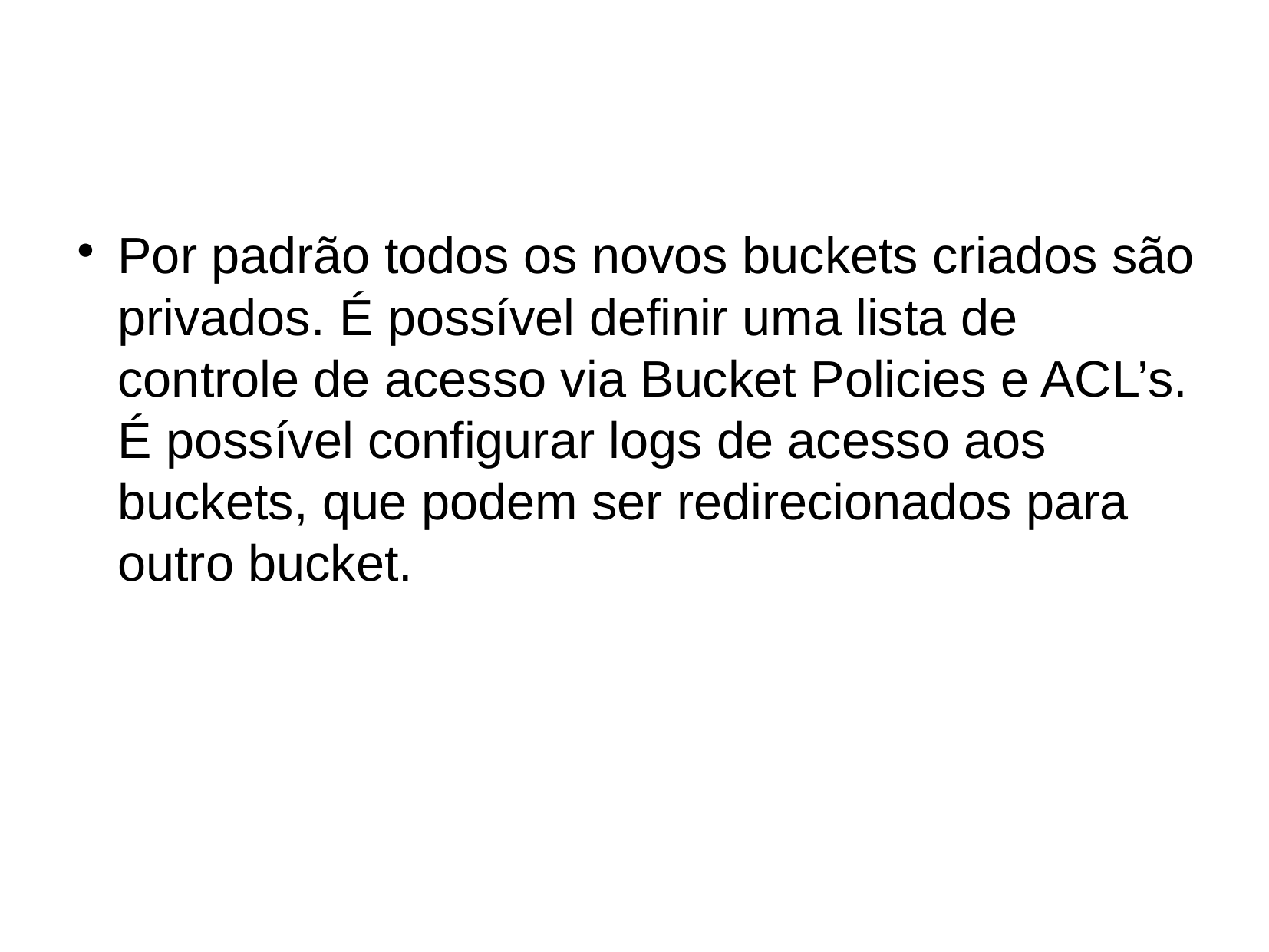

Por padrão todos os novos buckets criados são privados. É possível definir uma lista de controle de acesso via Bucket Policies e ACL’s. É possível configurar logs de acesso aos buckets, que podem ser redirecionados para outro bucket.